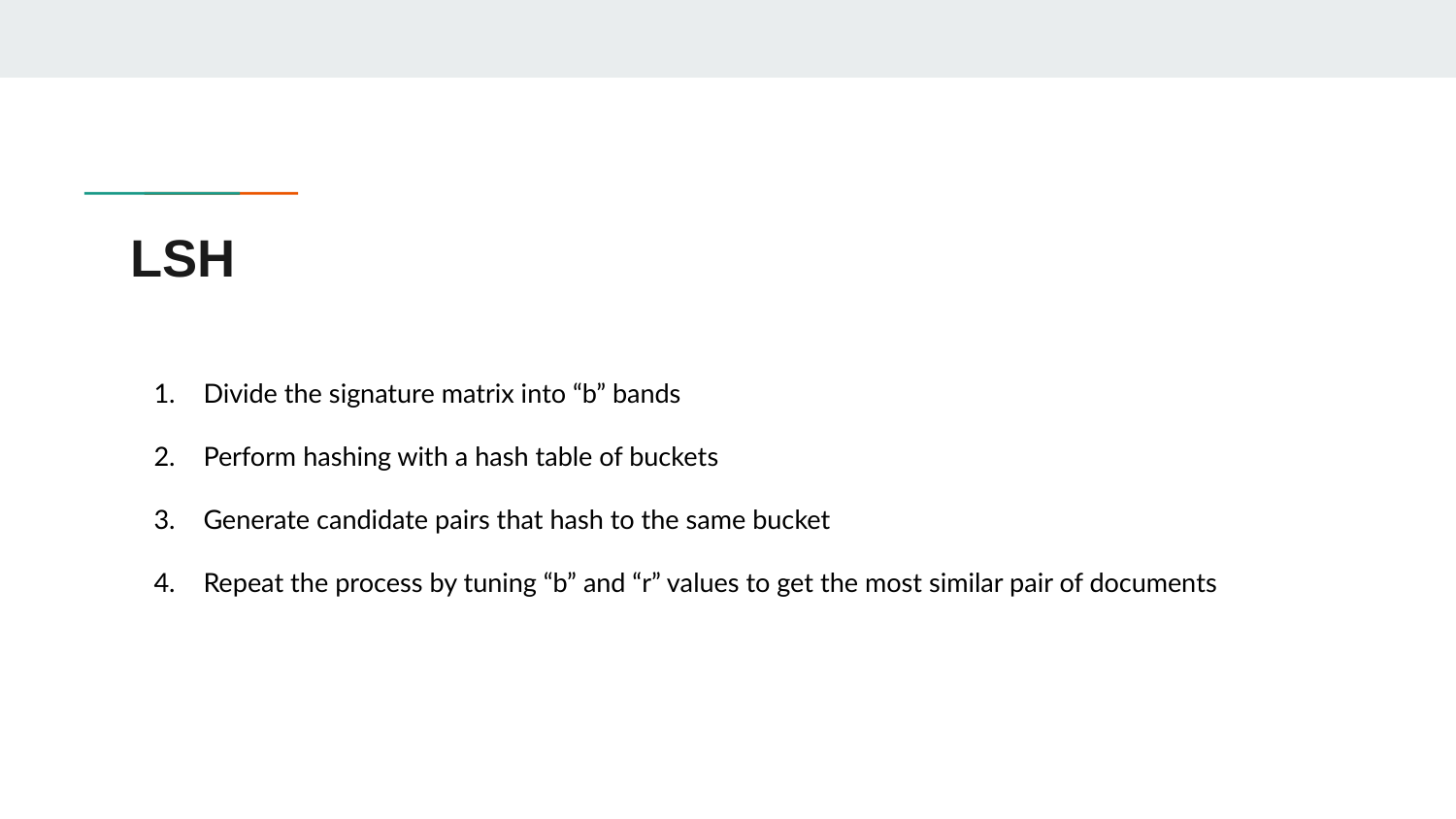

# LSH
Divide the signature matrix into “b” bands
Perform hashing with a hash table of buckets
Generate candidate pairs that hash to the same bucket
Repeat the process by tuning “b” and “r” values to get the most similar pair of documents